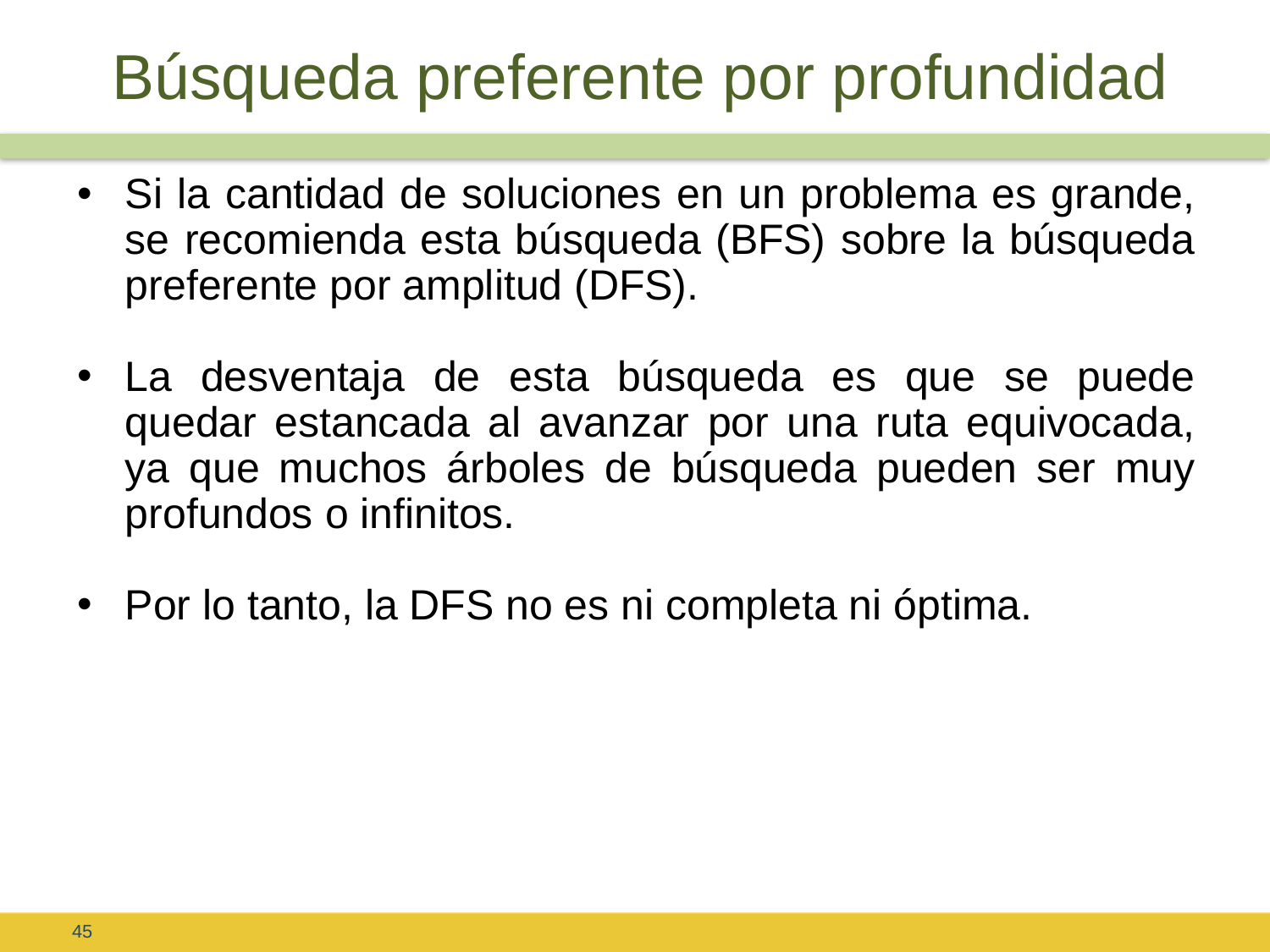

# Búsqueda preferente por profundidad
Si la cantidad de soluciones en un problema es grande, se recomienda esta búsqueda (BFS) sobre la búsqueda preferente por amplitud (DFS).

La desventaja de esta búsqueda es que se puede quedar estancada al avanzar por una ruta equivocada, ya que muchos árboles de búsqueda pueden ser muy profundos o infinitos.

Por lo tanto, la DFS no es ni completa ni óptima.